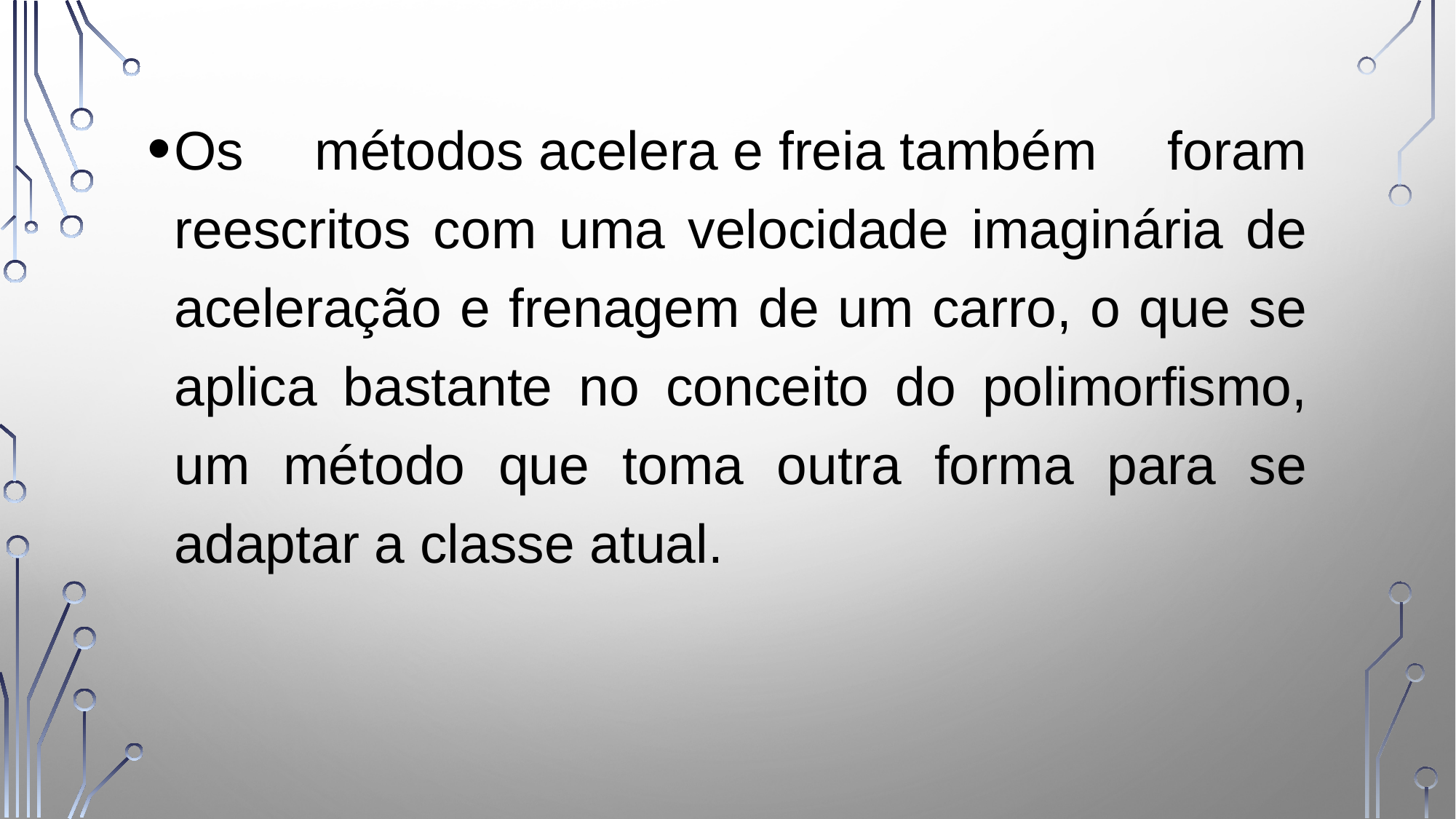

Os métodos acelera e freia também foram reescritos com uma velocidade imaginária de aceleração e frenagem de um carro, o que se aplica bastante no conceito do polimorfismo, um método que toma outra forma para se adaptar a classe atual.
49